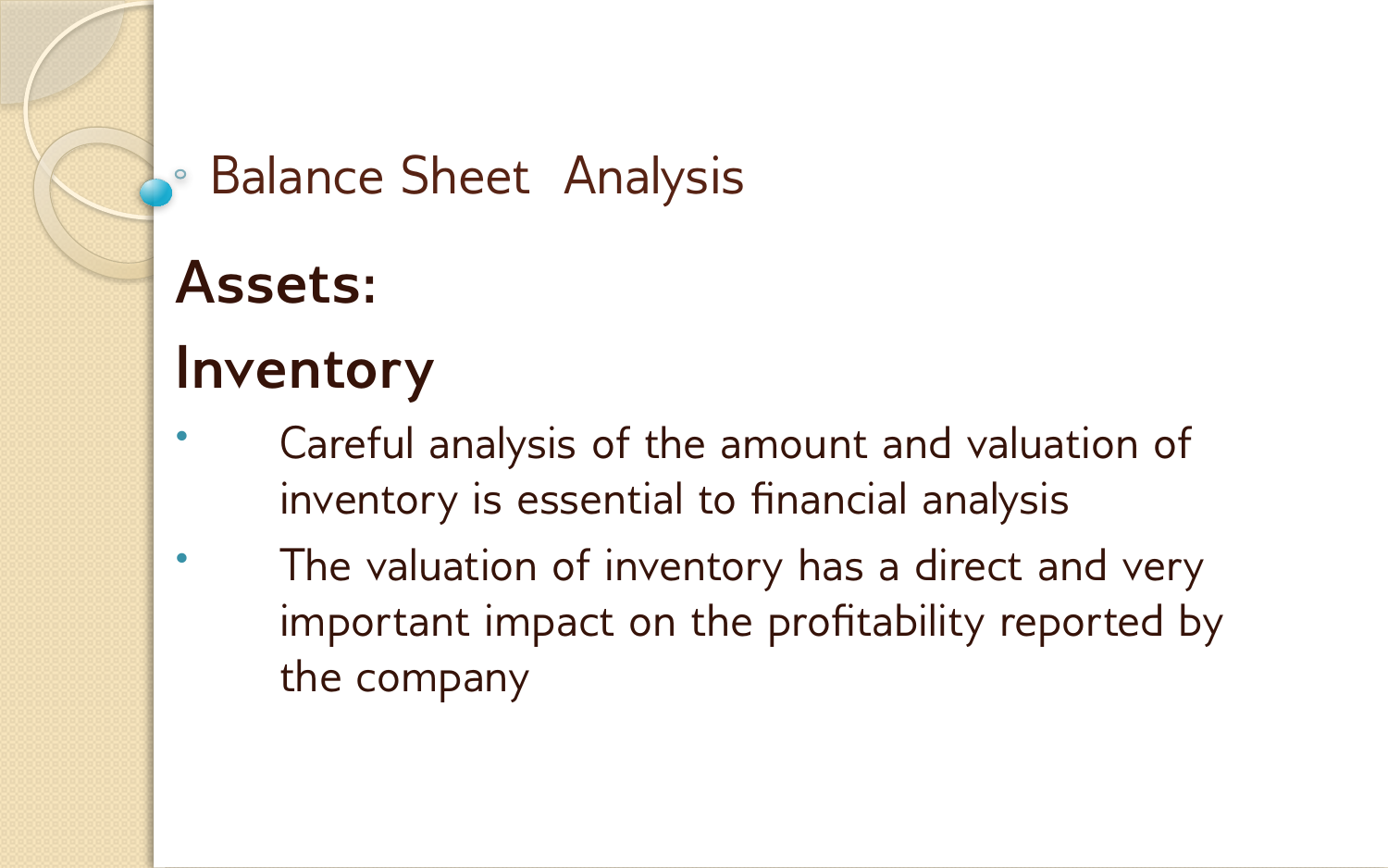

# Balance Sheet  Analysis
Assets:
Inventory
Careful analysis of the amount and valuation of inventory is essential to financial analysis
The valuation of inventory has a direct and very important impact on the profitability reported by the company